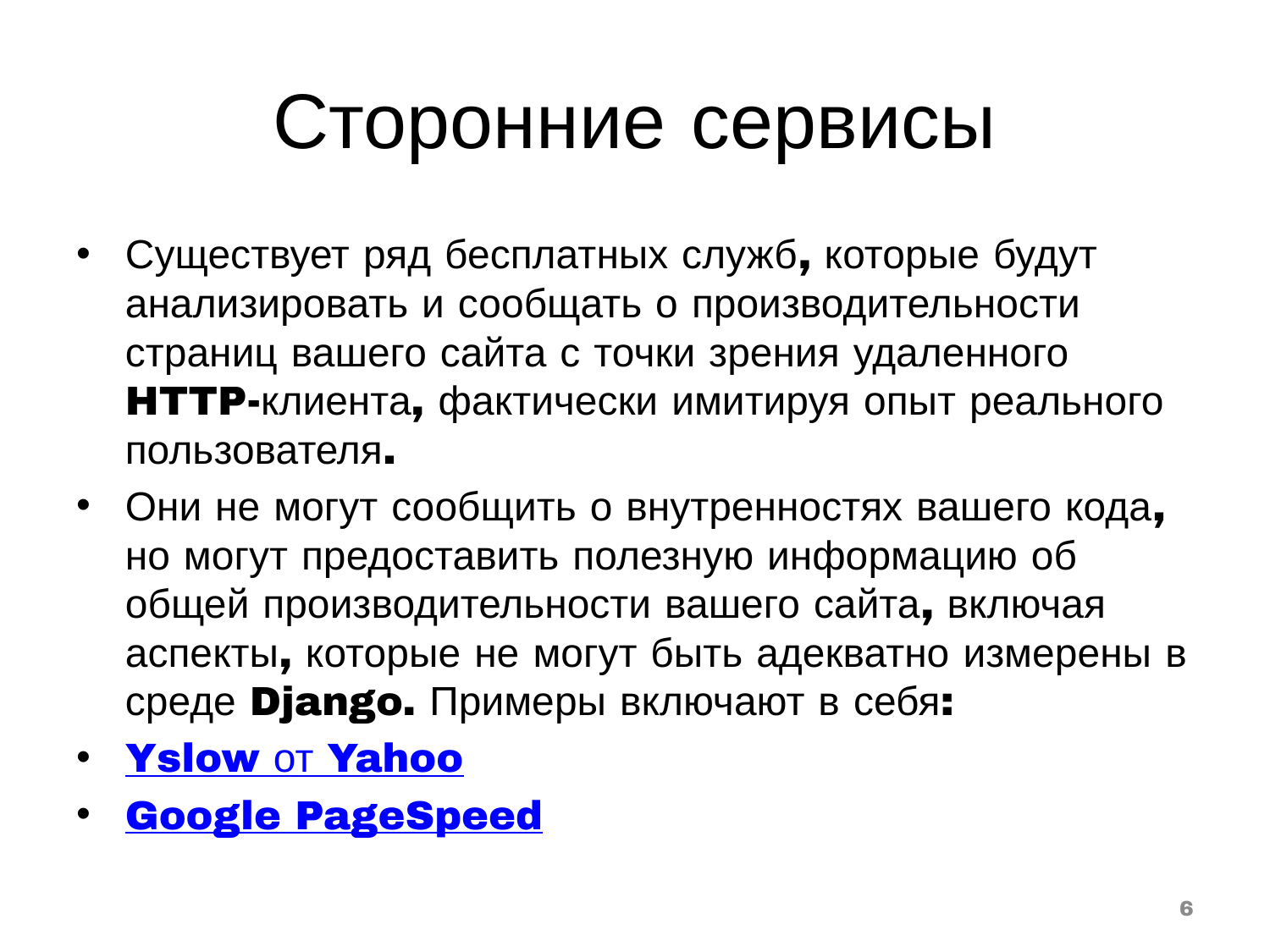

# Сторонние сервисы
Существует ряд бесплатных служб, которые будут анализировать и сообщать о производительности страниц вашего сайта с точки зрения удаленного HTTP-клиента, фактически имитируя опыт реального пользователя.
Они не могут сообщить о внутренностях вашего кода, но могут предоставить полезную информацию об общей производительности вашего сайта, включая аспекты, которые не могут быть адекватно измерены в среде Django. Примеры включают в себя:
Yslow от Yahoo
Google PageSpeed

6